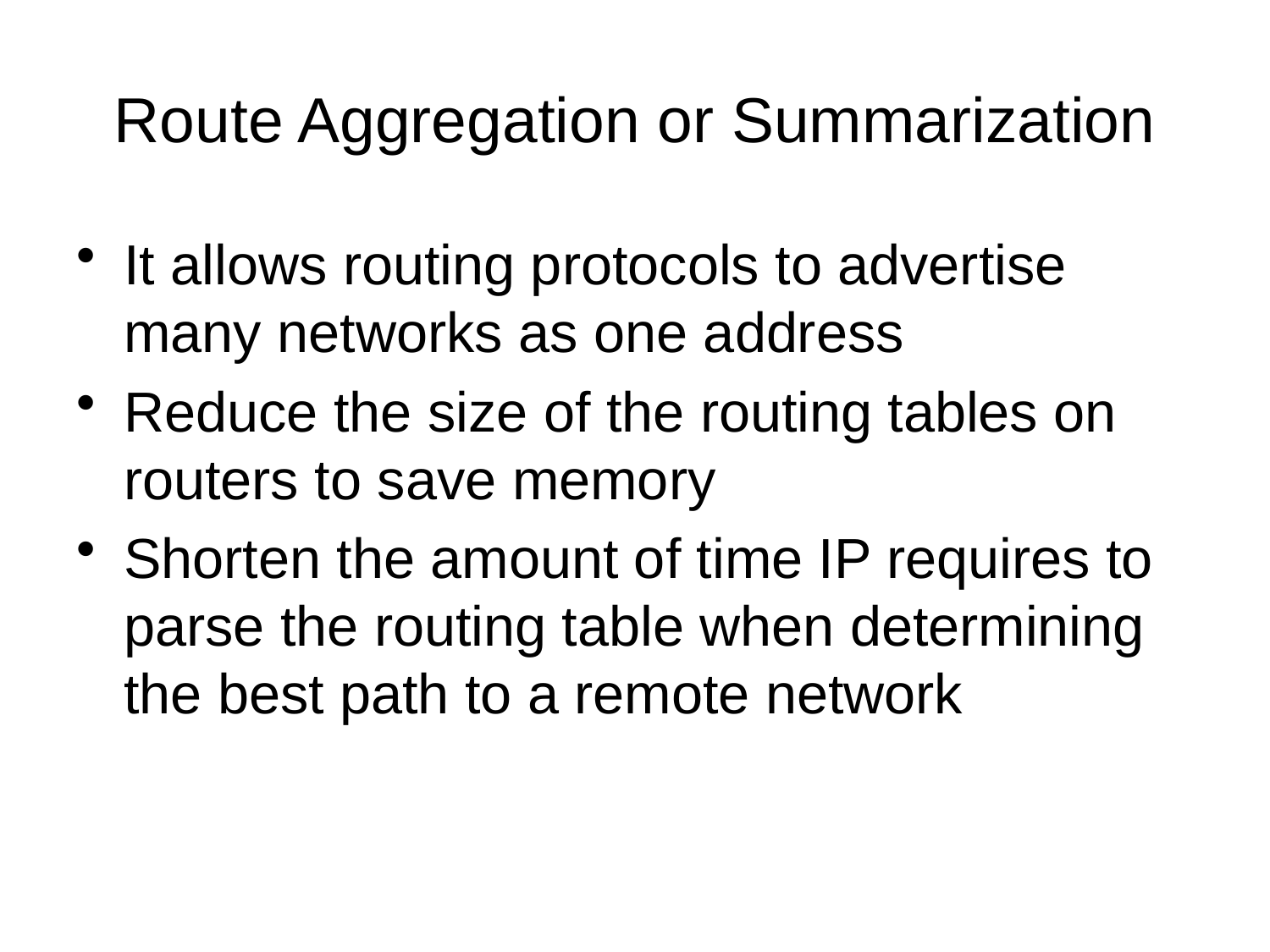

# Route Aggregation or Summarization
It allows routing protocols to advertise many networks as one address
Reduce the size of the routing tables on routers to save memory
Shorten the amount of time IP requires to parse the routing table when determining the best path to a remote network